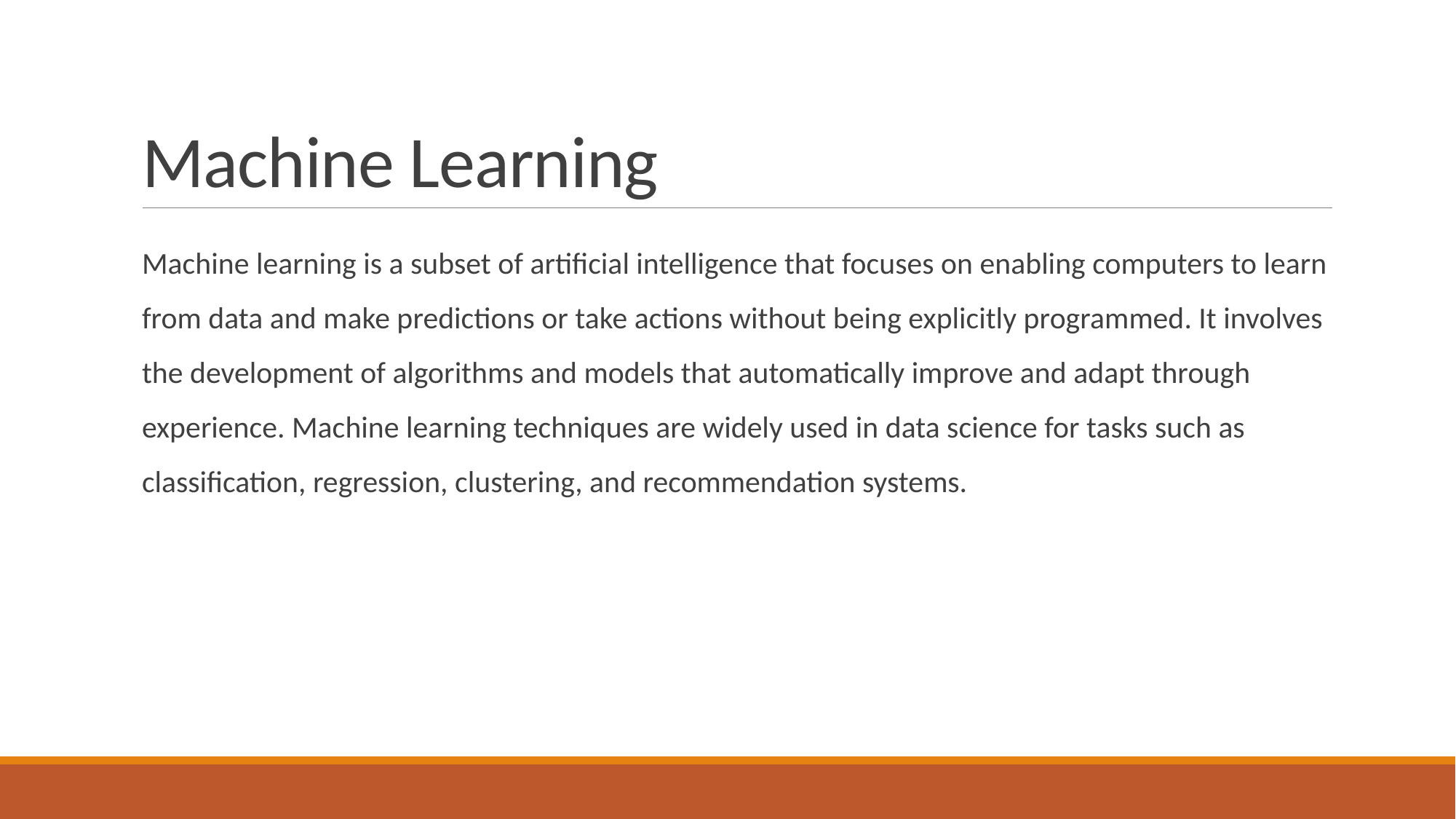

# Machine Learning
Machine learning is a subset of artificial intelligence that focuses on enabling computers to learn from data and make predictions or take actions without being explicitly programmed. It involves the development of algorithms and models that automatically improve and adapt through experience. Machine learning techniques are widely used in data science for tasks such as classification, regression, clustering, and recommendation systems.